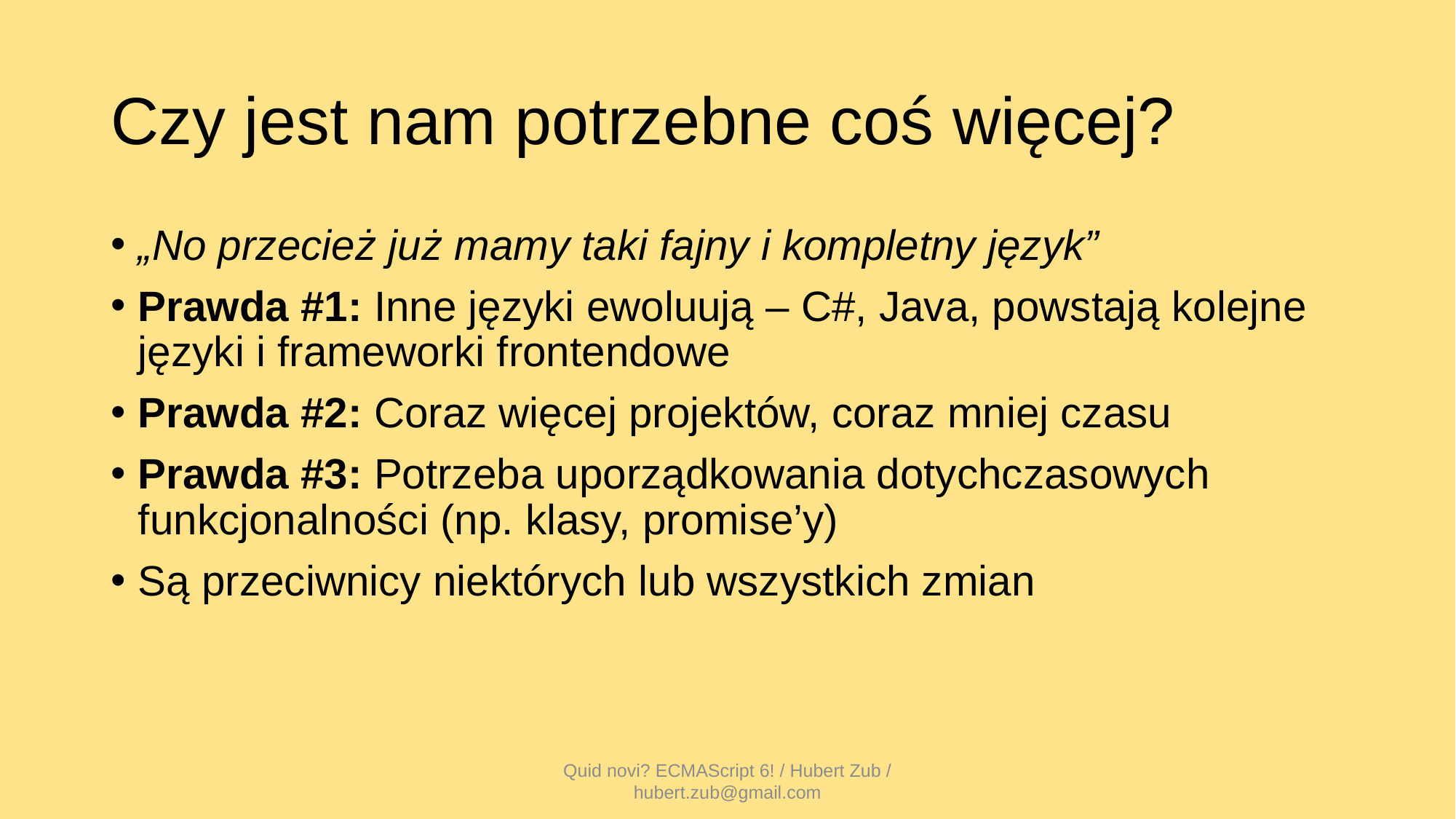

# Czy jest nam potrzebne coś więcej?
„No przecież już mamy taki fajny i kompletny język”
Prawda #1: Inne języki ewoluują – C#, Java, powstają kolejne języki i frameworki frontendowe
Prawda #2: Coraz więcej projektów, coraz mniej czasu
Prawda #3: Potrzeba uporządkowania dotychczasowych funkcjonalności (np. klasy, promise’y)
Są przeciwnicy niektórych lub wszystkich zmian
Quid novi? ECMAScript 6! / Hubert Zub / hubert.zub@gmail.com